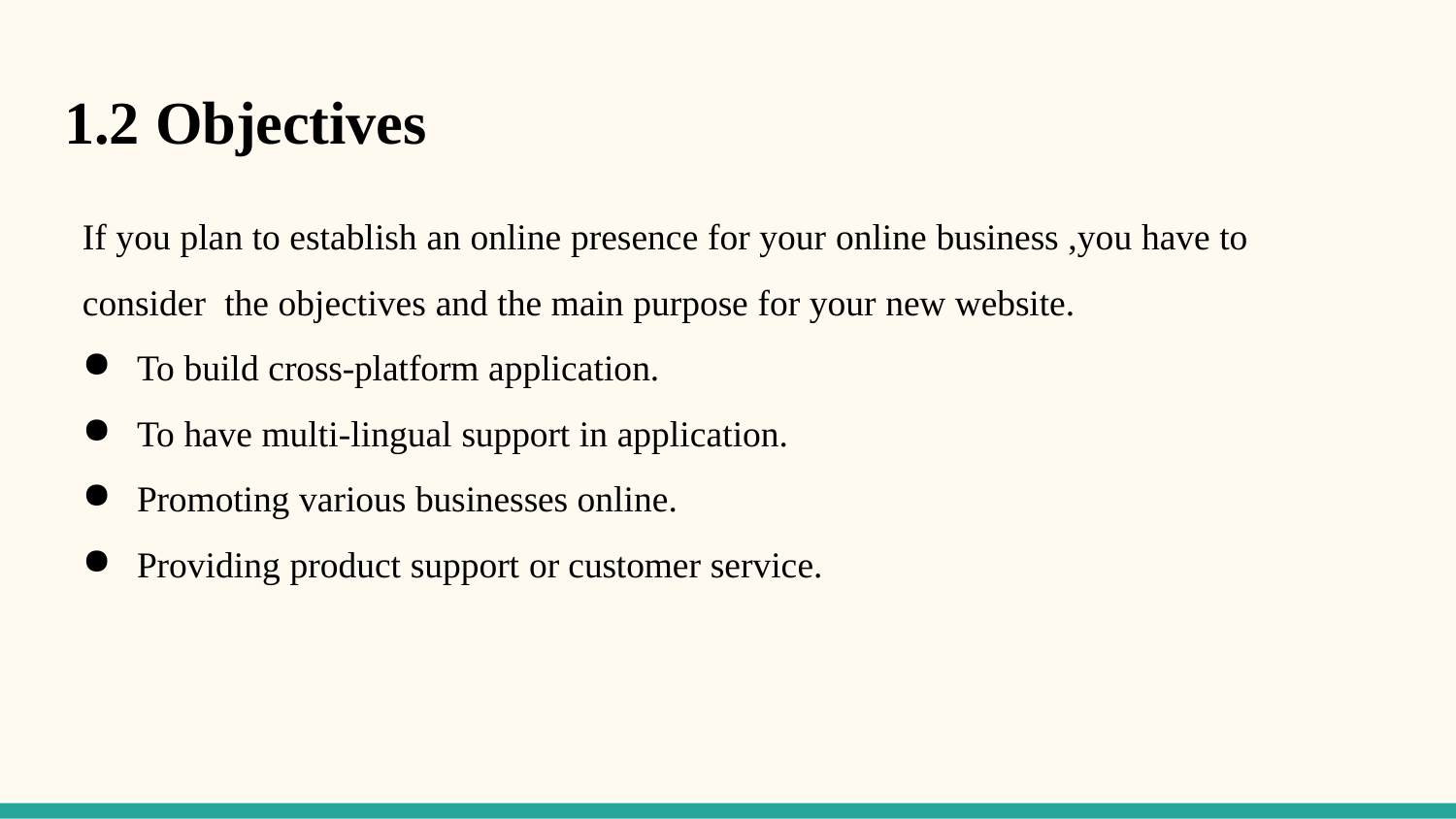

# 1.2 Objectives
If you plan to establish an online presence for your online business ,you have to consider  the objectives and the main purpose for your new website.
To build cross-platform application.
To have multi-lingual support in application.
Promoting various businesses online.
Providing product support or customer service.